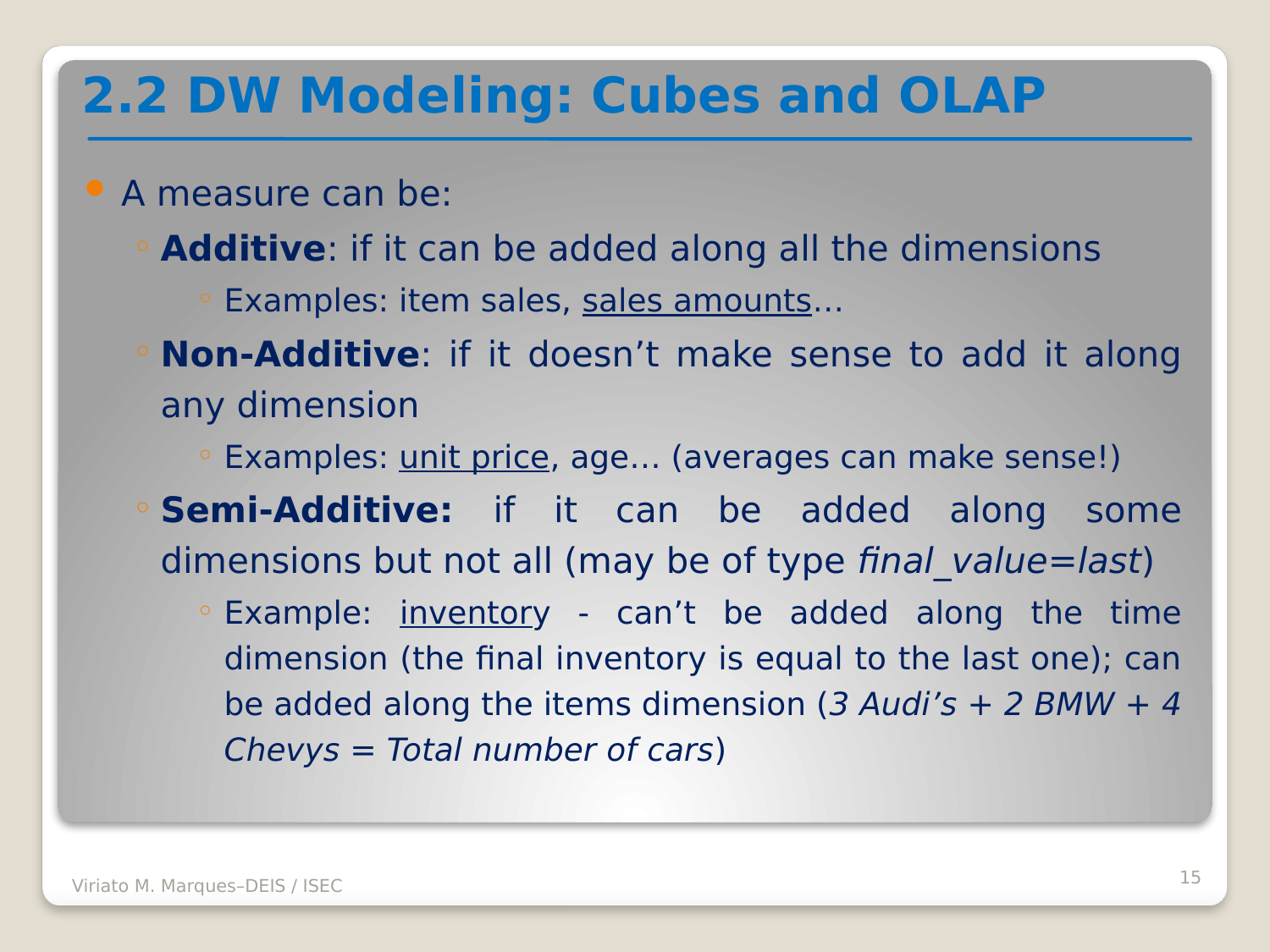

2.2 DW Modeling: Cubes and OLAP
A measure can be:
Additive: if it can be added along all the dimensions
Examples: item sales, sales amounts…
Non-Additive: if it doesn’t make sense to add it along any dimension
Examples: unit price, age… (averages can make sense!)
Semi-Additive: if it can be added along some dimensions but not all (may be of type final_value=last)
Example: inventory - can’t be added along the time dimension (the final inventory is equal to the last one); can be added along the items dimension (3 Audi’s + 2 BMW + 4 Chevys = Total number of cars)

15
Viriato M. Marques–DEIS / ISEC